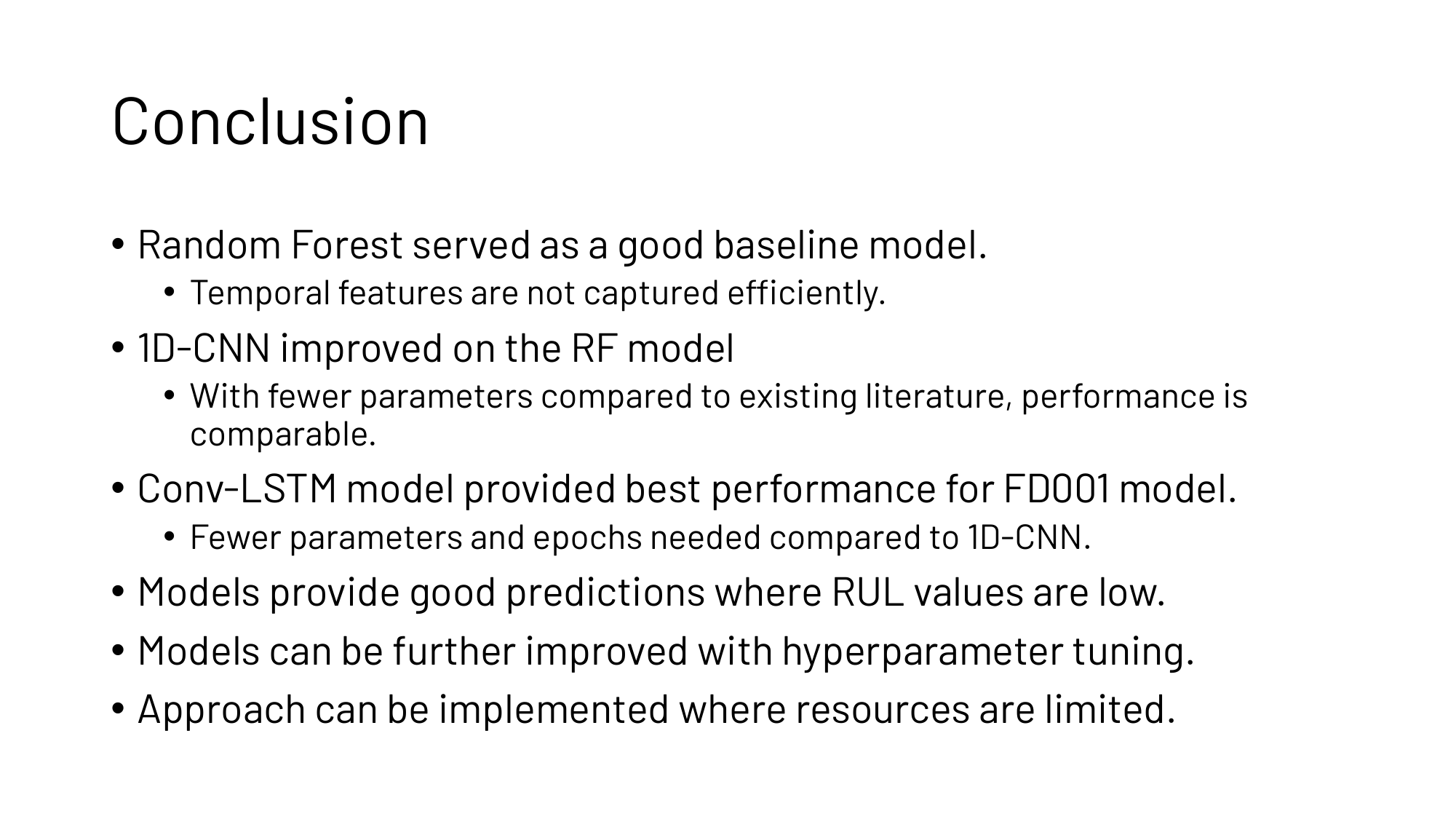

# Conclusion
Random Forest served as a good baseline model.
Temporal features are not captured efficiently.
1D-CNN improved on the RF model
With fewer parameters compared to existing literature, performance is comparable.
Conv-LSTM model provided best performance for FD001 model.
Fewer parameters and epochs needed compared to 1D-CNN.
Models provide good predictions where RUL values are low.
Models can be further improved with hyperparameter tuning.
Approach can be implemented where resources are limited.